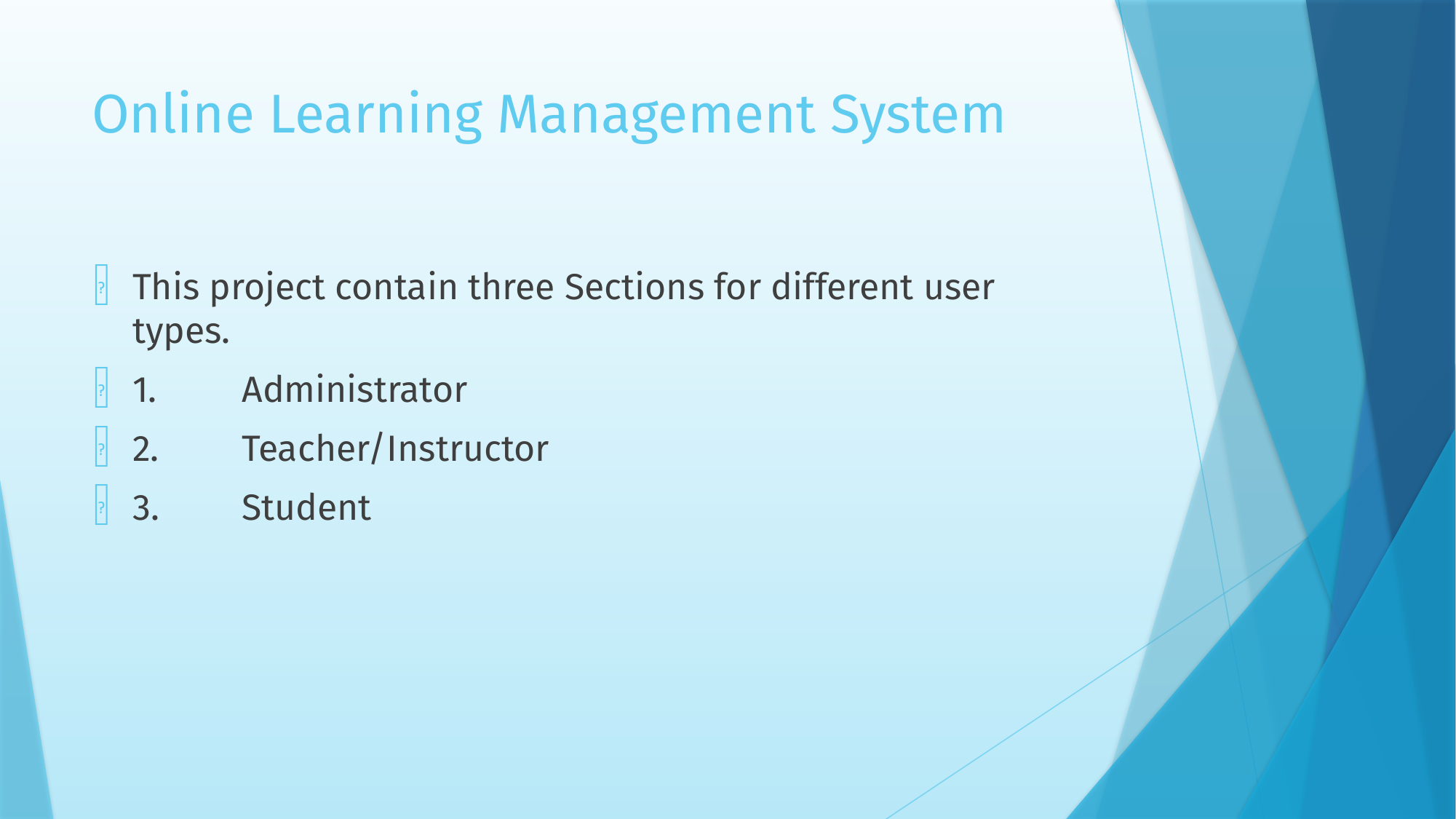

# Online Learning Management System
This project contain three Sections for different user types.
1.	Administrator
2.	Teacher/Instructor
3.	Student